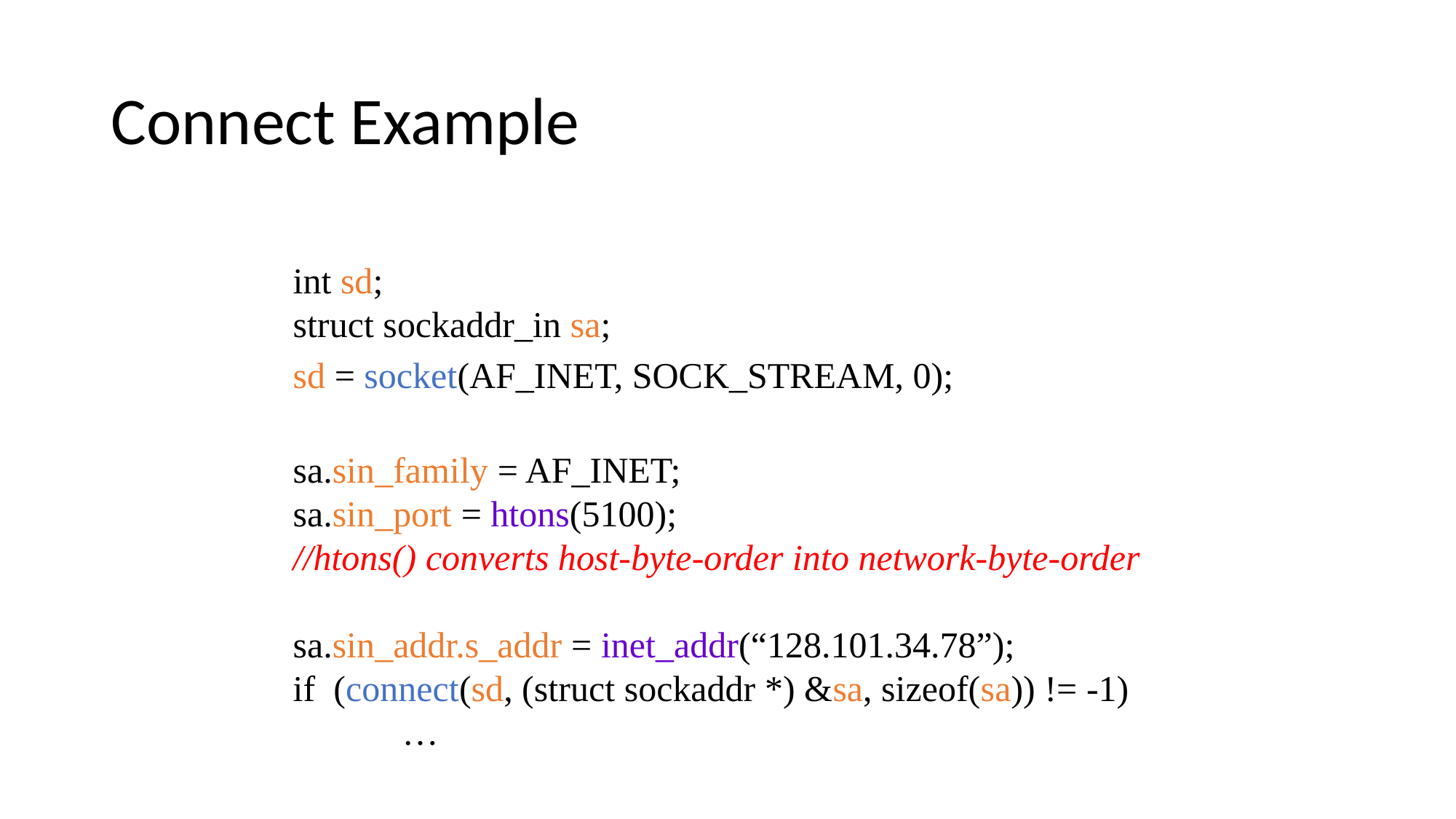

# Connect Example
int sd;
struct sockaddr_in sa;
sd = socket(AF_INET, SOCK_STREAM, 0);
sa.sin_family = AF_INET;
sa.sin_port = htons(5100);
//htons() converts host-byte-order into network-byte-order
sa.sin_addr.s_addr = inet_addr(“128.101.34.78”);
if  (connect(sd, (struct sockaddr *) &sa, sizeof(sa)) != -1)
	…